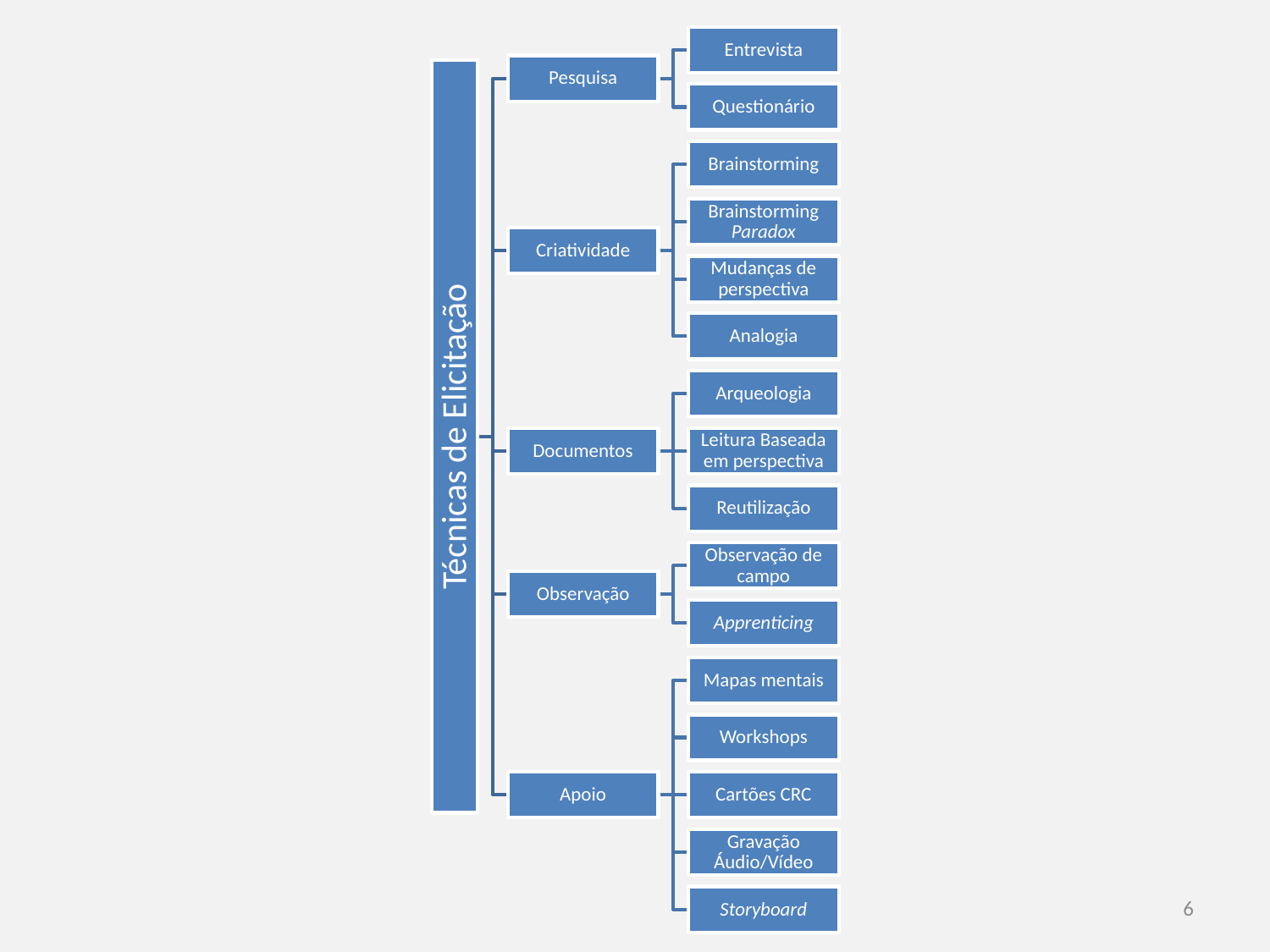

Técnicas de Elicitação
Pesquisa
Entrevista
Questionário
Criatividade
Brainstorming
Brainstorming Paradox
Mudanças de perspectiva
Analogia
Documentos
Arqueologia
Leitura Baseada em perspectiva
Reutilização
Observação
Observação de campo
Apprenticing
Apoio
Mapas mentais
Workshops
Cartões CRC
Gravação Áudio/Vídeo
Storyboard
#

6